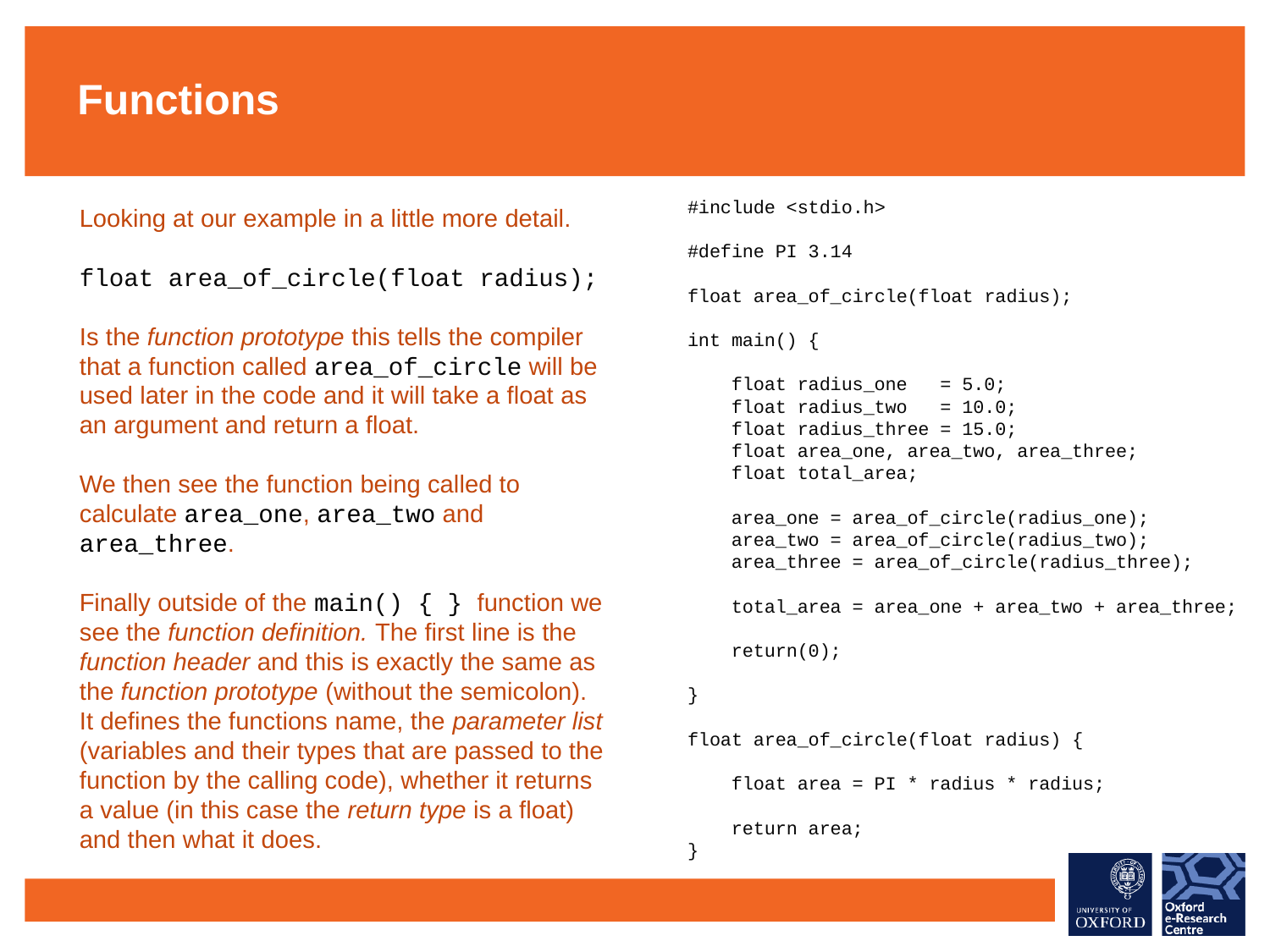

Functions
#include <stdio.h>

#define PI 3.14

float area_of_circle(float radius);

int main() {

    float radius_one   = 5.0;
    float radius_two   = 10.0;
    float radius_three = 15.0;
    float area_one, area_two, area_three;
    float total_area;

    area_one = area_of_circle(radius_one);
    area_two = area_of_circle(radius_two);
    area_three = area_of_circle(radius_three);

    total_area = area_one + area_two + area_three;

    return(0);

}

float area_of_circle(float radius) {

    float area = PI * radius * radius;

    return area;
}
Looking at our example in a little more detail.

float area_of_circle(float radius);

Is the function prototype this tells the compiler that a function called area_of_circle will be used later in the code and it will take a float as an argument and return a float.

We then see the function being called to calculate area_one, area_two and area_three.

Finally outside of the main() { } function we see the function definition. The first line is the function header and this is exactly the same as the function prototype (without the semicolon). It defines the functions name, the parameter list (variables and their types that are passed to the function by the calling code), whether it returns a value (in this case the return type is a float) and then what it does.